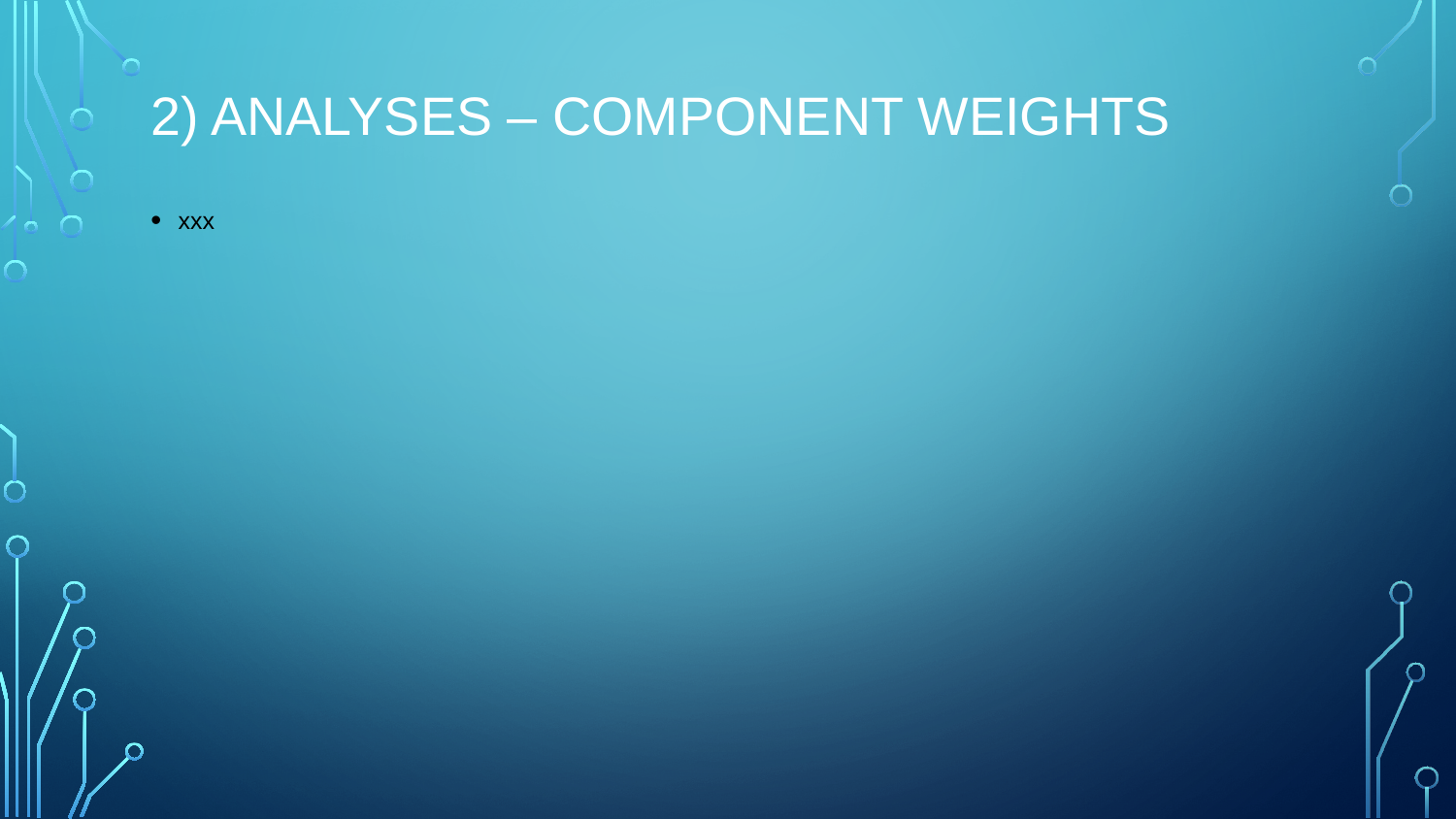

# 2) Analyses – Component Weights
xxx